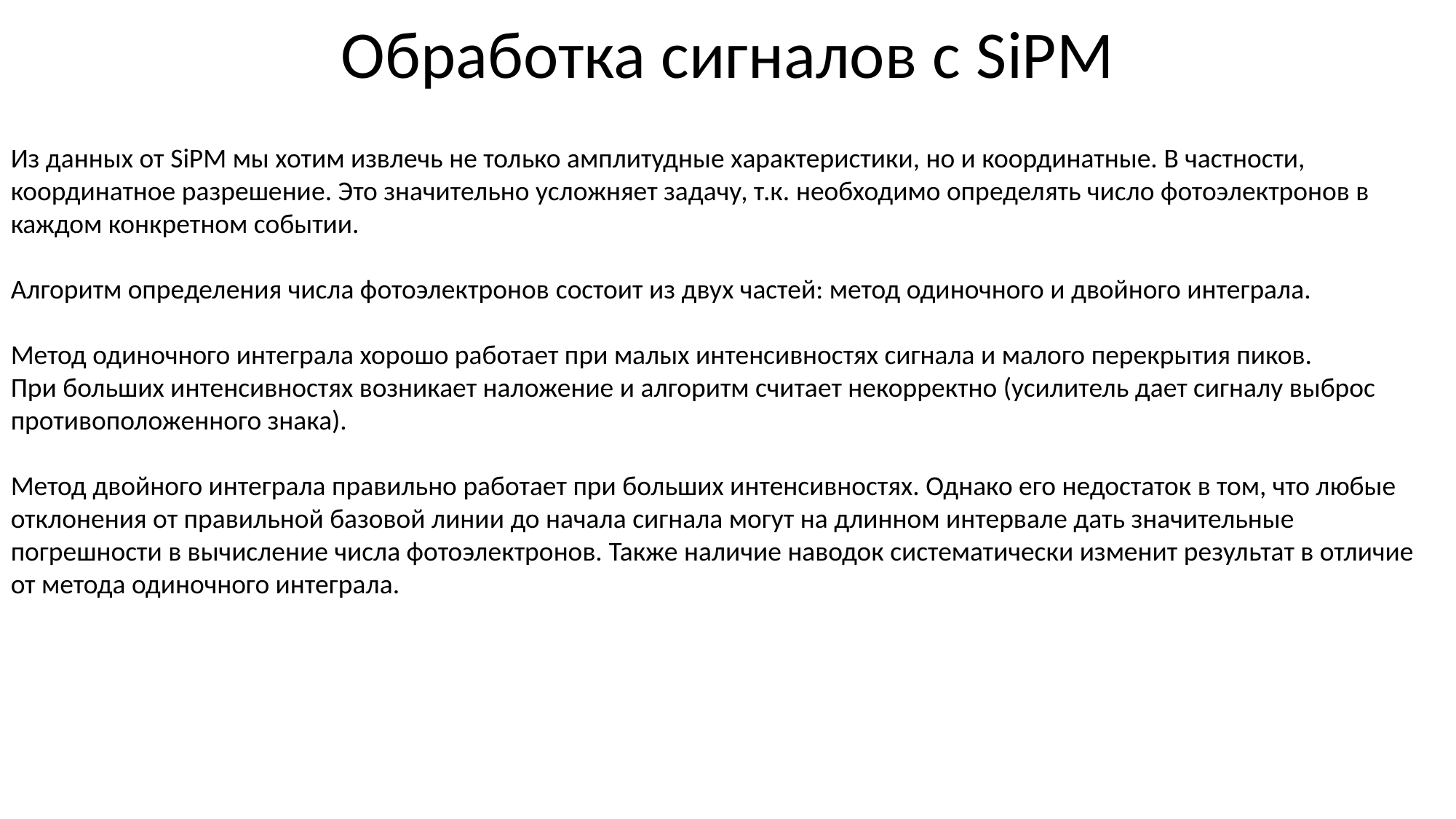

Обработка сигналов с SiPM
Из данных от SiPM мы хотим извлечь не только амплитудные характеристики, но и координатные. В частности, координатное разрешение. Это значительно усложняет задачу, т.к. необходимо определять число фотоэлектронов в каждом конкретном событии.

Алгоритм определения числа фотоэлектронов состоит из двух частей: метод одиночного и двойного интеграла.

Метод одиночного интеграла хорошо работает при малых интенсивностях сигнала и малого перекрытия пиков.
При больших интенсивностях возникает наложение и алгоритм считает некорректно (усилитель дает сигналу выброс противоположенного знака).

Метод двойного интеграла правильно работает при больших интенсивностях. Однако его недостаток в том, что любые отклонения от правильной базовой линии до начала сигнала могут на длинном интервале дать значительные погрешности в вычисление числа фотоэлектронов. Также наличие наводок систематически изменит результат в отличие от метода одиночного интеграла.